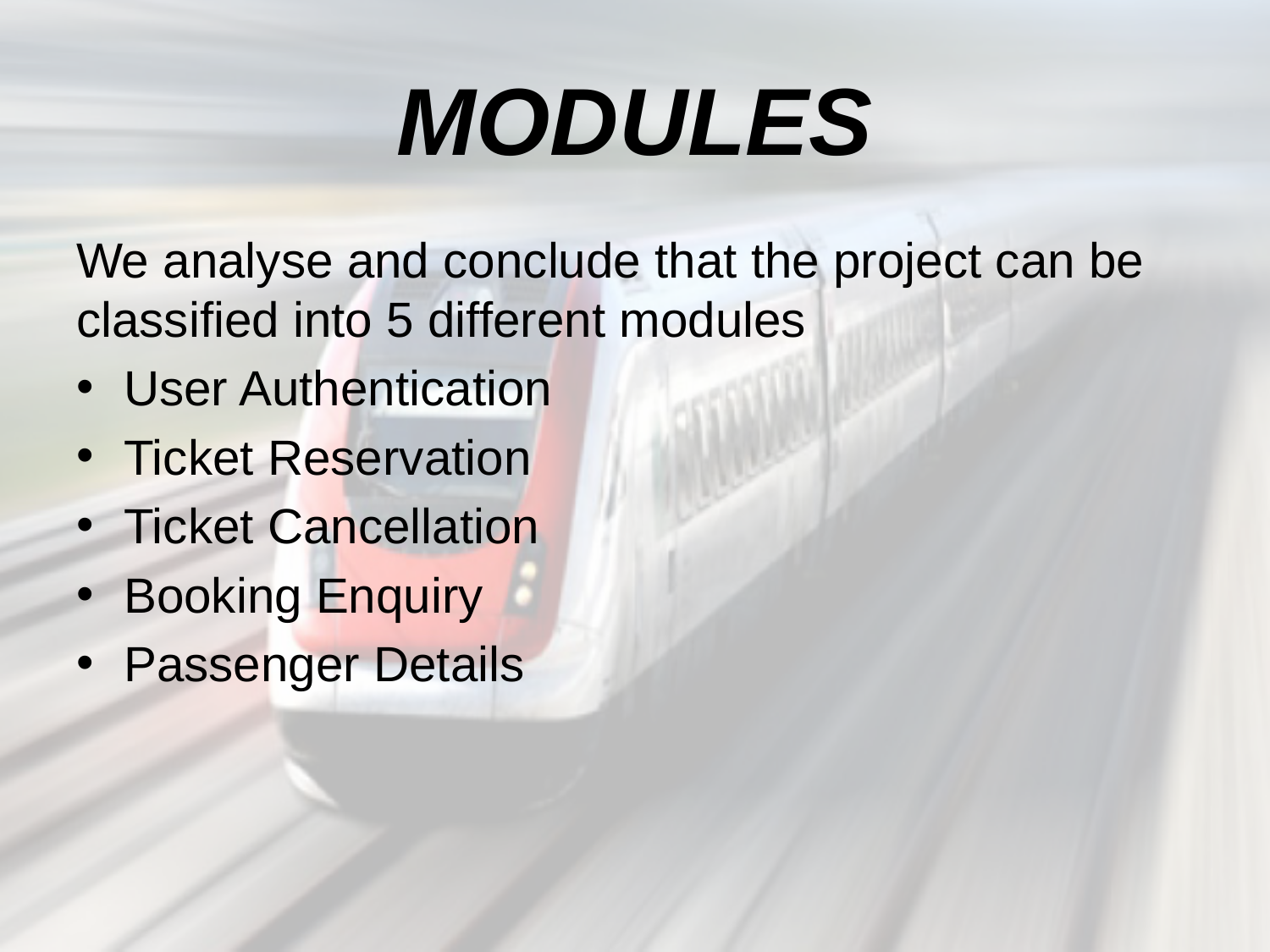

# MODULES
We analyse and conclude that the project can be classified into 5 different modules
User Authentication
Ticket Reservation
Ticket Cancellation
Booking Enquiry
Passenger Details